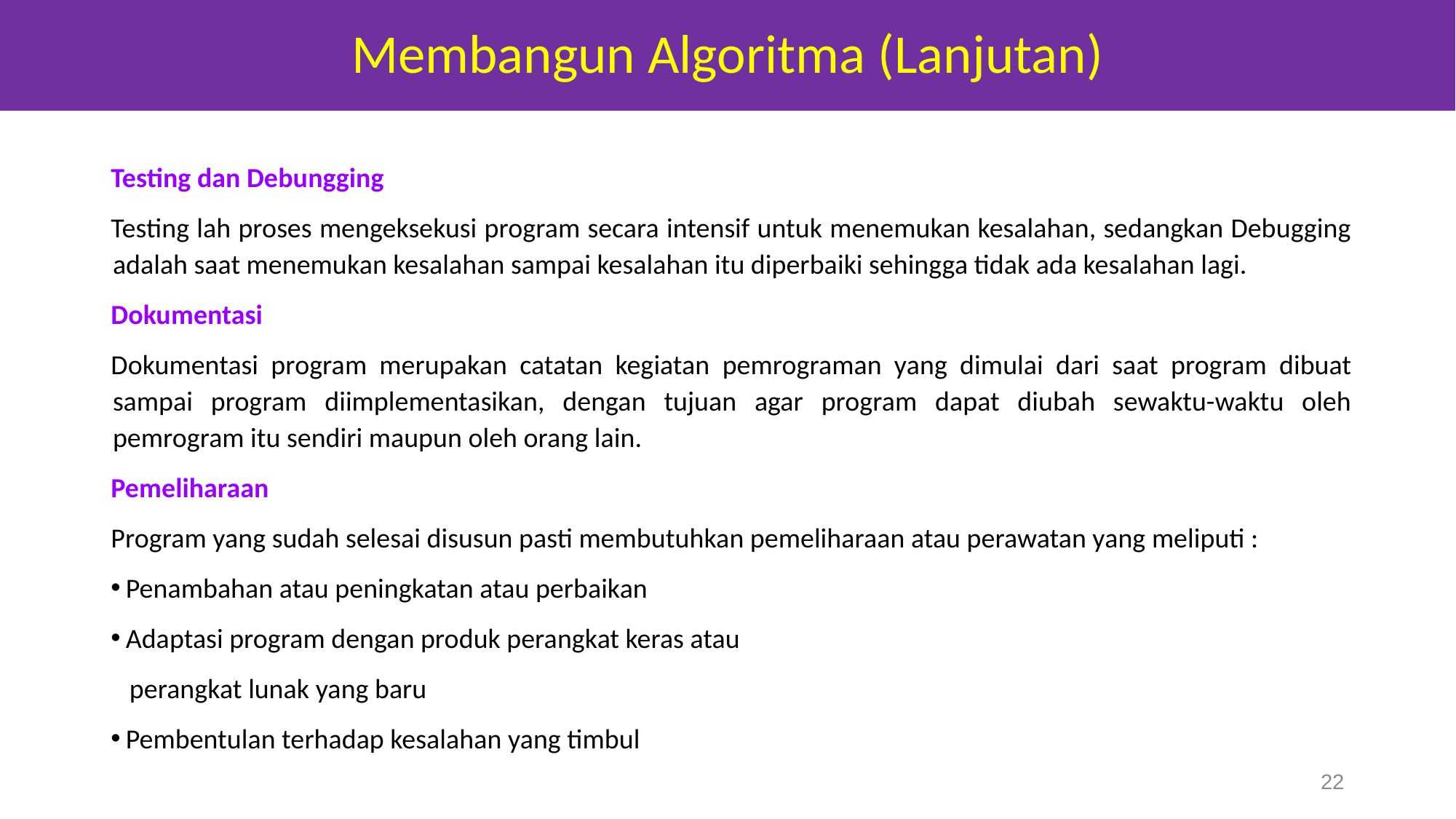

Membangun Algoritma (Lanjutan)
Testing dan Debungging
Testing lah proses mengeksekusi program secara intensif untuk menemukan kesalahan, sedangkan Debugging adalah saat menemukan kesalahan sampai kesalahan itu diperbaiki sehingga tidak ada kesalahan lagi.
Dokumentasi
Dokumentasi program merupakan catatan kegiatan pemrograman yang dimulai dari saat program dibuat sampai program diimplementasikan, dengan tujuan agar program dapat diubah sewaktu-waktu oleh pemrogram itu sendiri maupun oleh orang lain.
Pemeliharaan
Program yang sudah selesai disusun pasti membutuhkan pemeliharaan atau perawatan yang meliputi :
 Penambahan atau peningkatan atau perbaikan
 Adaptasi program dengan produk perangkat keras atau
   perangkat lunak yang baru
 Pembentulan terhadap kesalahan yang timbul
22